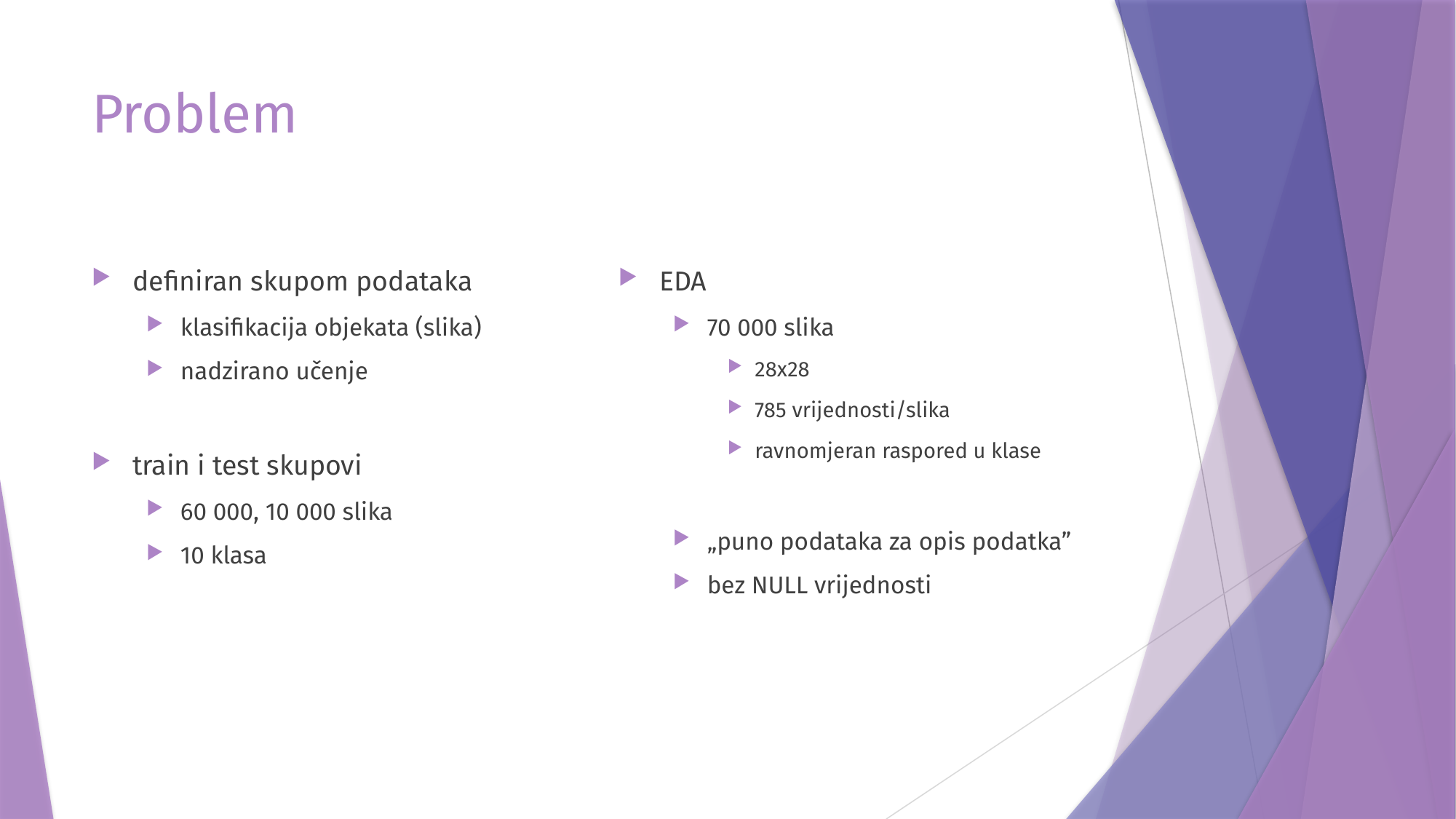

# Problem
definiran skupom podataka
klasifikacija objekata (slika)
nadzirano učenje

train i test skupovi
60 000, 10 000 slika
10 klasa

EDA
70 000 slika
28x28
785 vrijednosti/slika
ravnomjeran raspored u klase

„puno podataka za opis podatka”
bez NULL vrijednosti